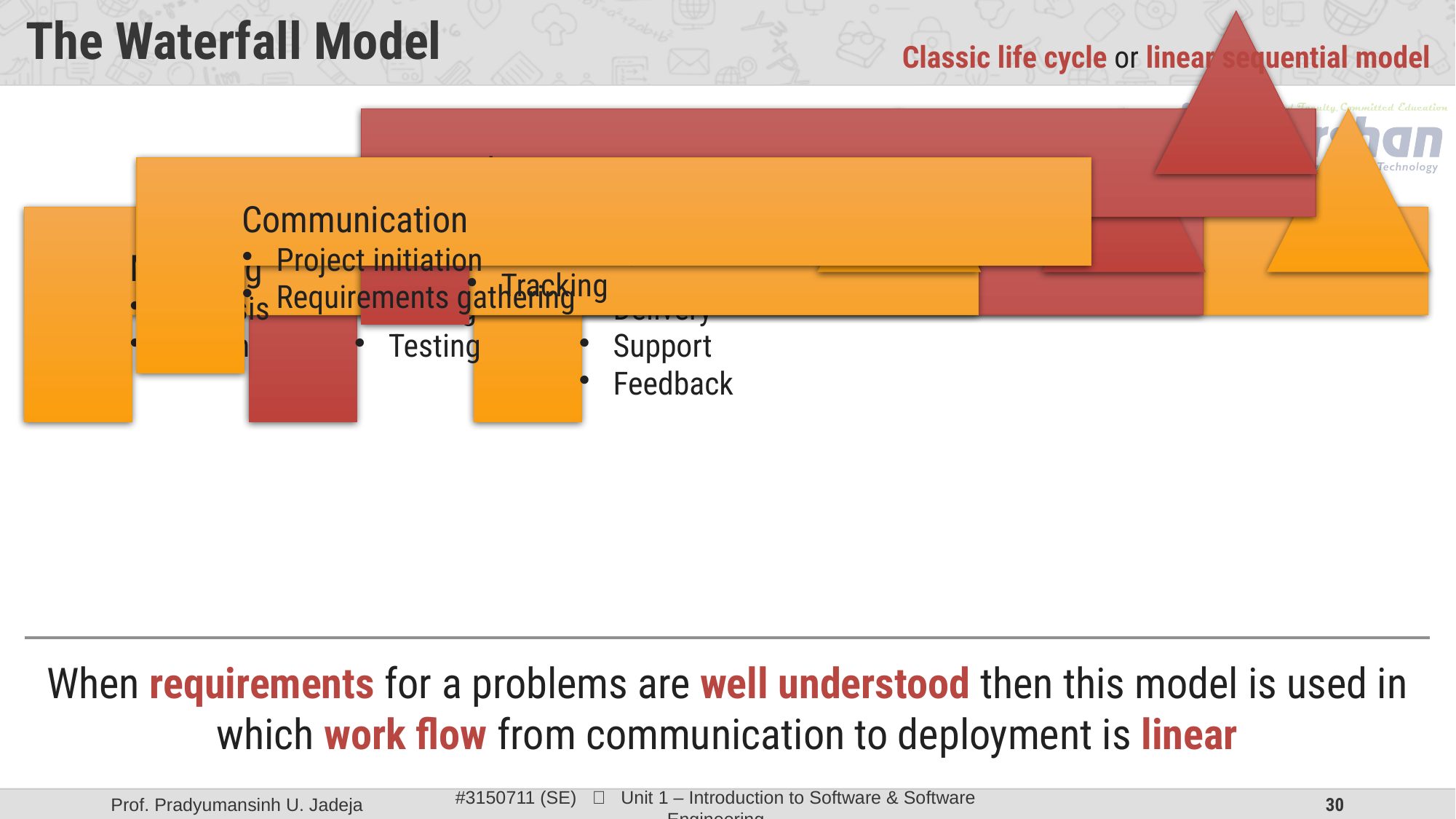

# The Waterfall Model
Classic life cycle or linear sequential model
Communication
Project initiation
Planning
Estimating
Modeling
Analysis
Coding
Construction
Deployment
Delivery
Requirements gathering
Scheduling
Tracking
Support
Feedback
Design
Testing
When requirements for a problems are well understood then this model is used in which work flow from communication to deployment is linear